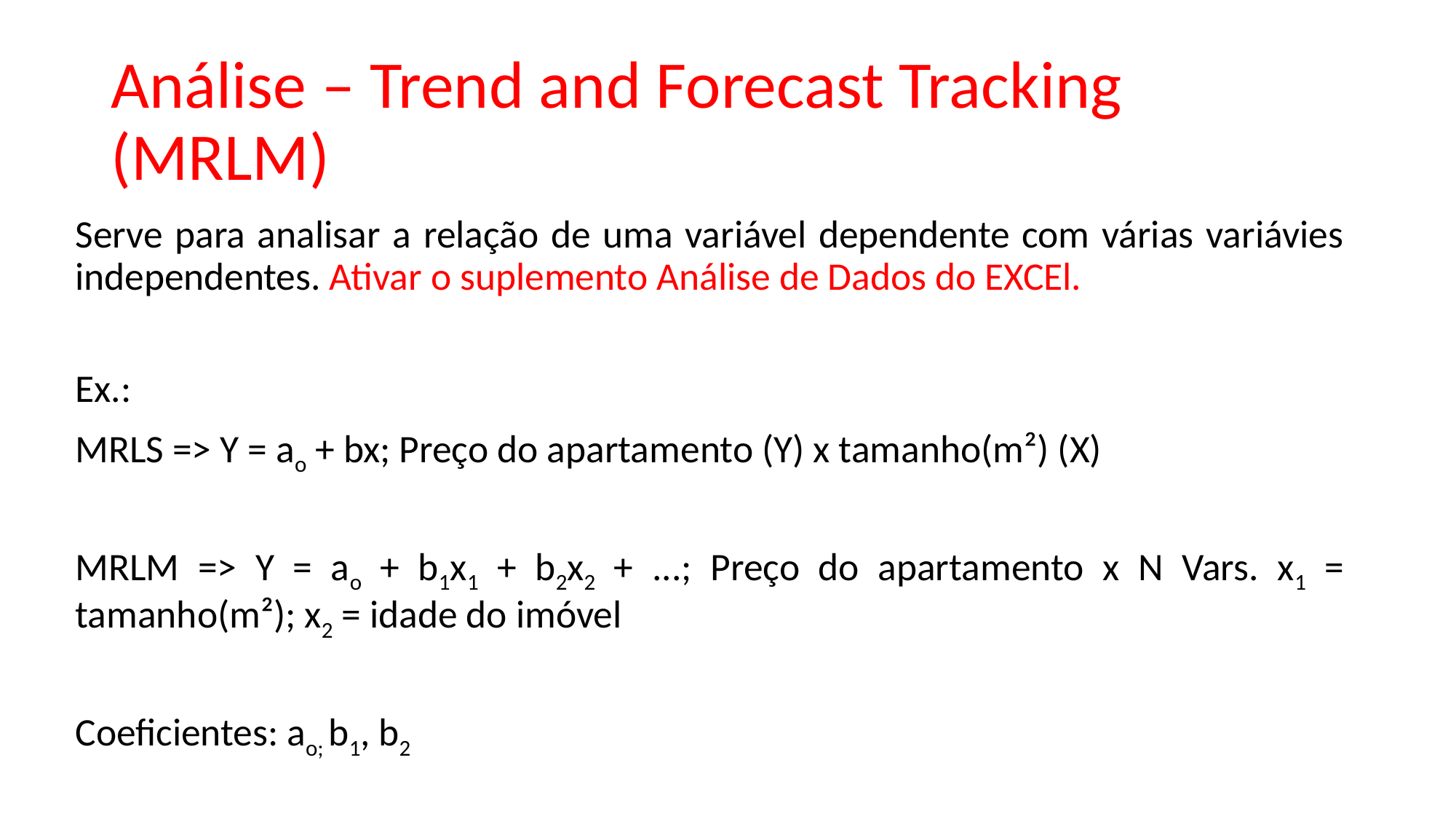

# Análise – Trend and Forecast Tracking (MRLM)
Serve para analisar a relação de uma variável dependente com várias variávies independentes. Ativar o suplemento Análise de Dados do EXCEl.

Ex.:
MRLS => Y = ao + bx; Preço do apartamento (Y) x tamanho(m²) (X)

MRLM => Y = ao + b1x1 + b2x2 + ...; Preço do apartamento x N Vars. x1 = tamanho(m²); x2 = idade do imóvel

Coeficientes: ao; b1, b2